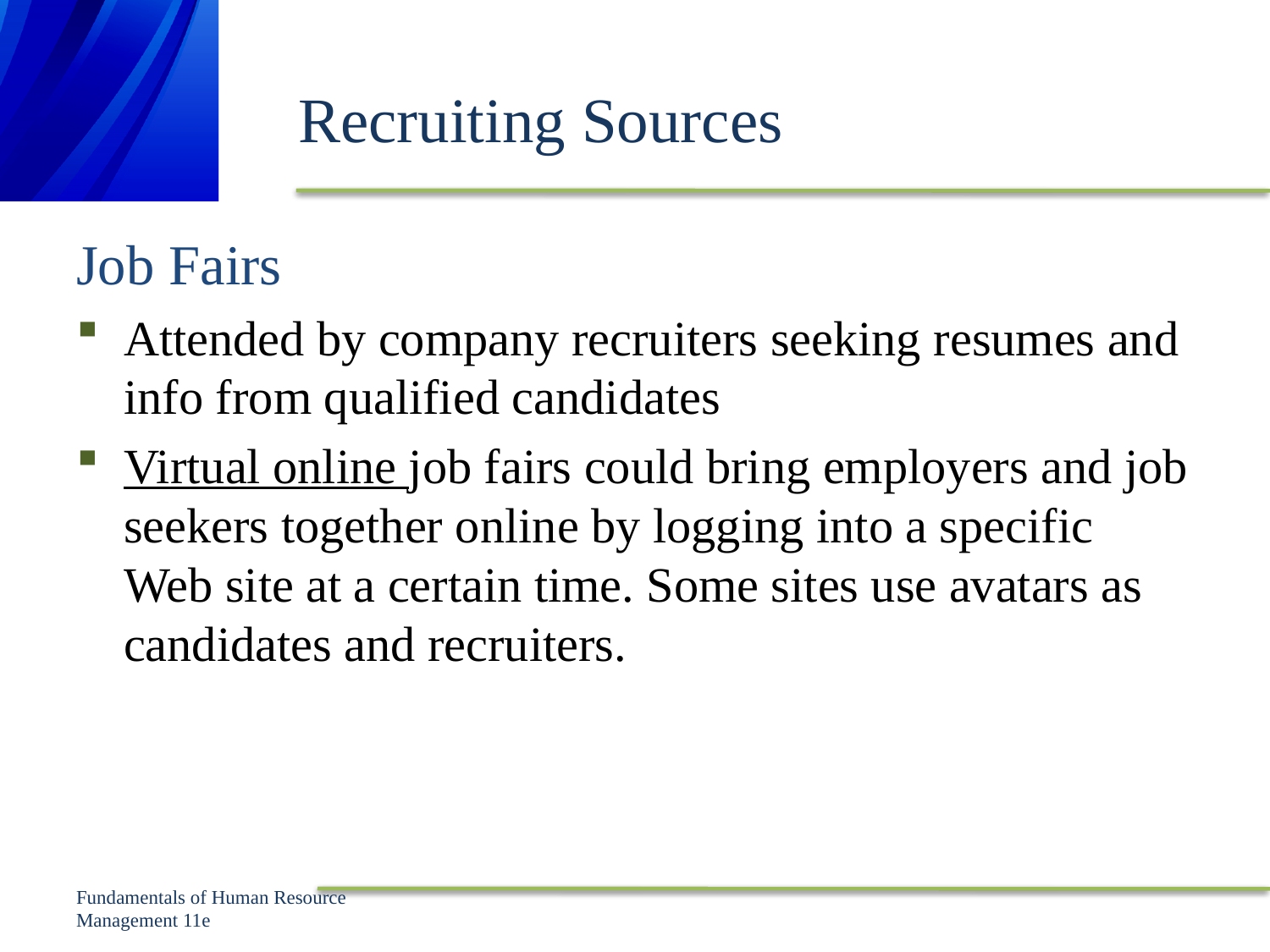

# Recruiting Sources
Job Fairs
Attended by company recruiters seeking resumes and info from qualified candidates
Virtual online job fairs could bring employers and job seekers together online by logging into a specific Web site at a certain time. Some sites use avatars as candidates and recruiters.

Fundamentals of Human Resource Management 11e